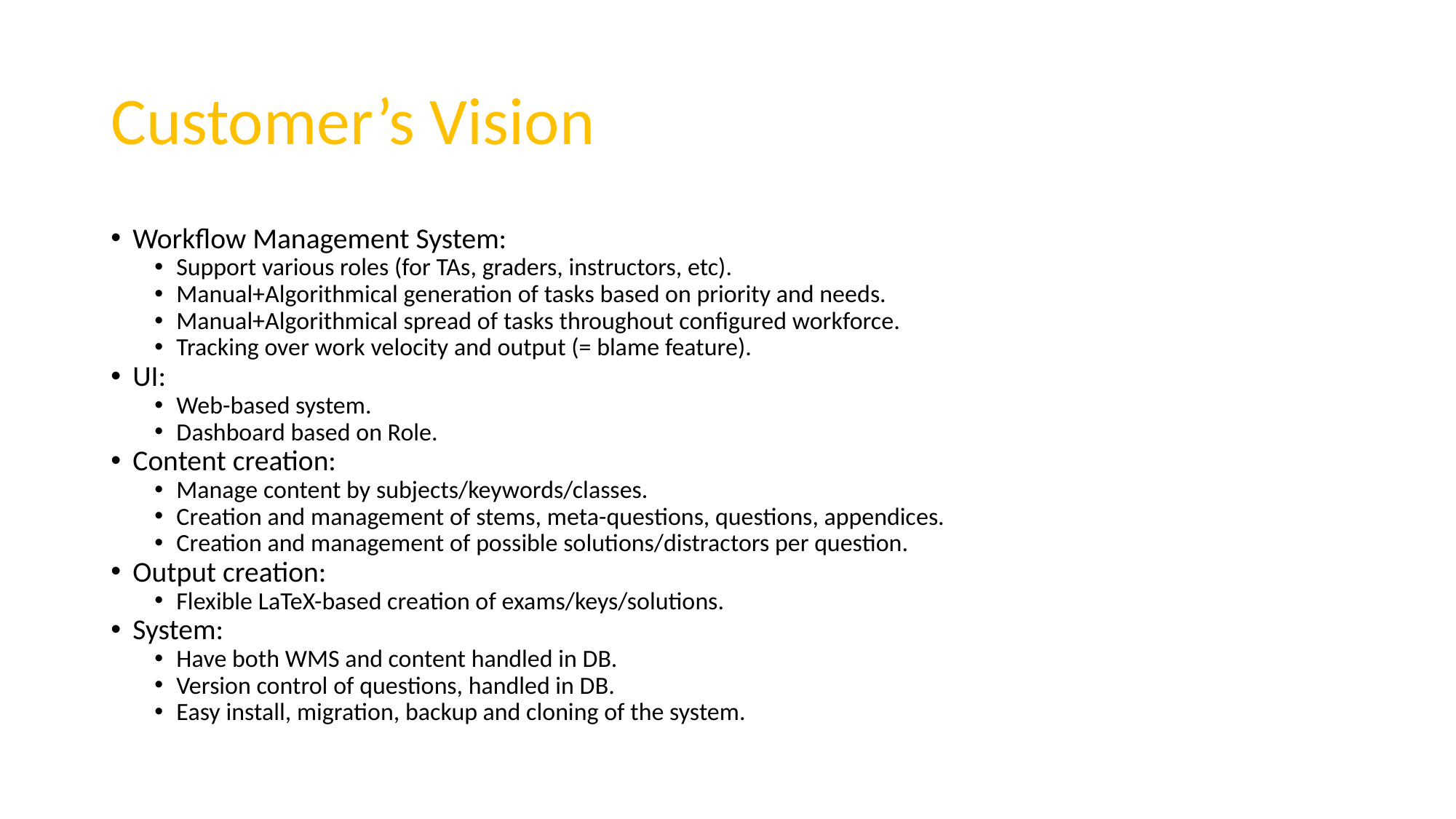

# Customer’s Vision
Workflow Management System:
Support various roles (for TAs, graders, instructors, etc).
Manual+Algorithmical generation of tasks based on priority and needs.
Manual+Algorithmical spread of tasks throughout configured workforce.
Tracking over work velocity and output (= blame feature).
UI:
Web-based system.
Dashboard based on Role.
Content creation:
Manage content by subjects/keywords/classes.
Creation and management of stems, meta-questions, questions, appendices.
Creation and management of possible solutions/distractors per question.
Output creation:
Flexible LaTeX-based creation of exams/keys/solutions.
System:
Have both WMS and content handled in DB.
Version control of questions, handled in DB.
Easy install, migration, backup and cloning of the system.